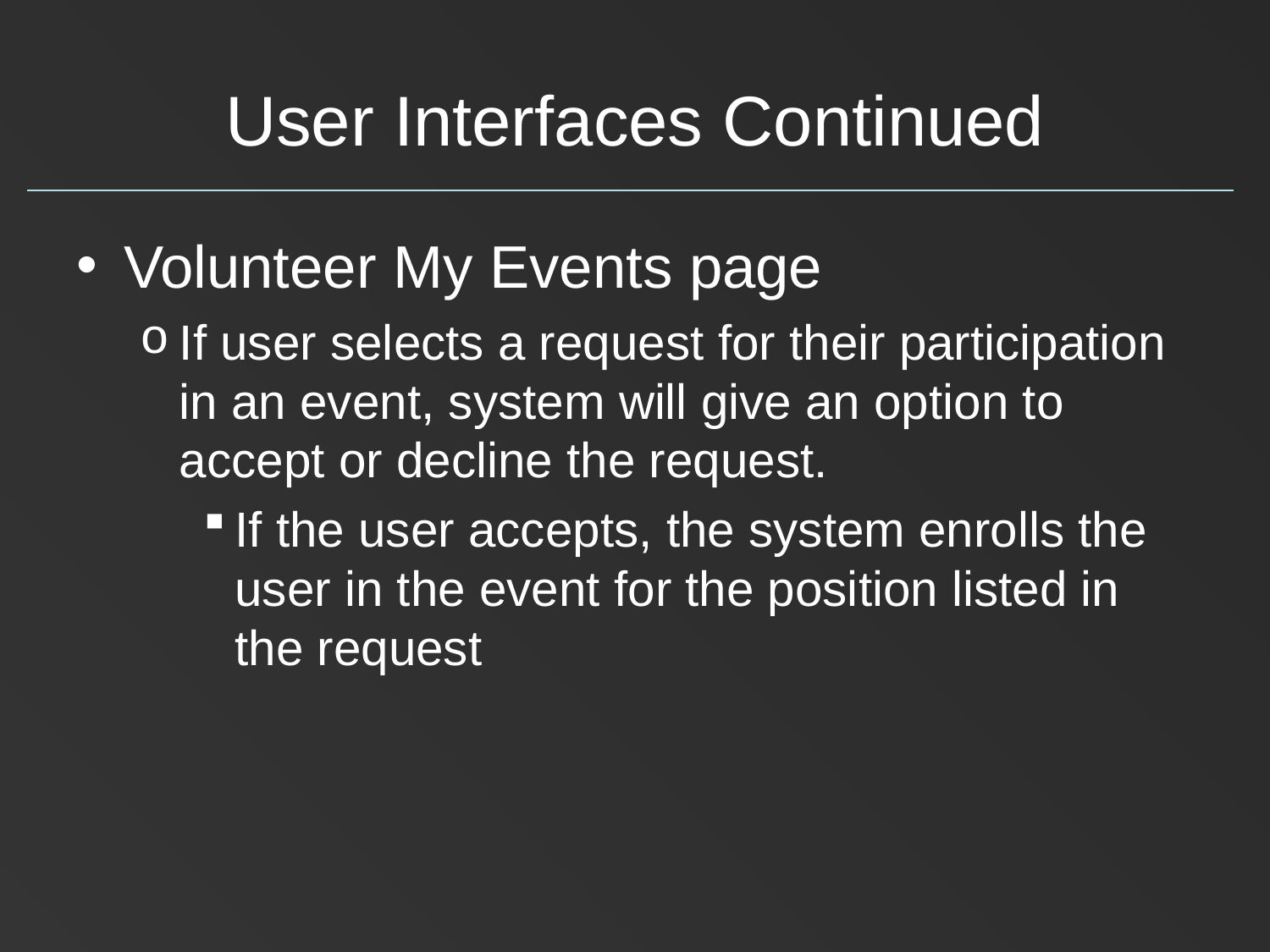

# User Interfaces Continued
Volunteer My Events page
If user selects a request for their participation in an event, system will give an option to accept or decline the request.
If the user accepts, the system enrolls the user in the event for the position listed in the request